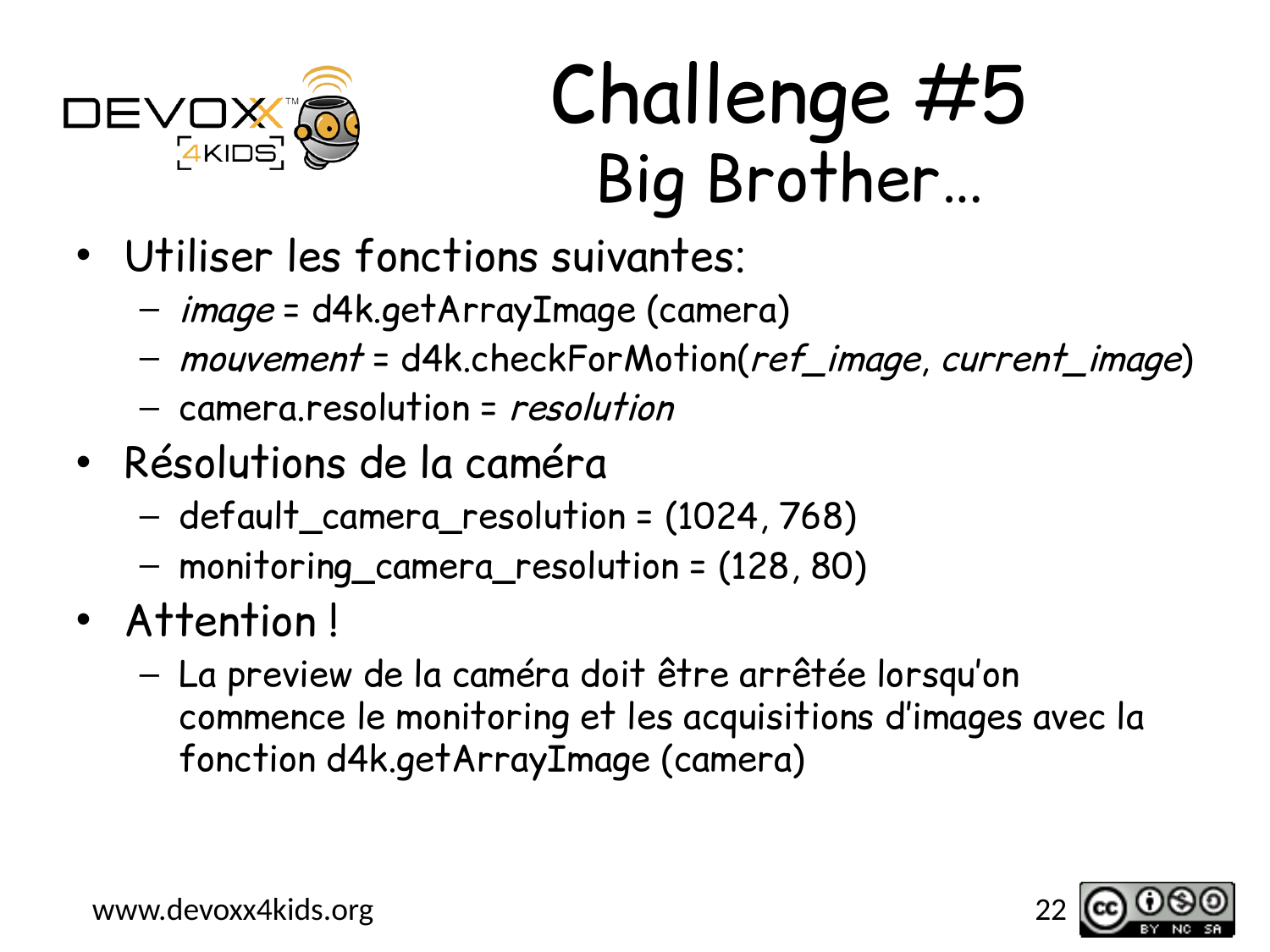

# Challenge #5 Big Brother…
Utiliser les fonctions suivantes:
image = d4k.getArrayImage (camera)
mouvement = d4k.checkForMotion(ref_image, current_image)
camera.resolution = resolution
Résolutions de la caméra
default_camera_resolution = (1024, 768)
monitoring_camera_resolution = (128, 80)
Attention !
La preview de la caméra doit être arrêtée lorsqu’on commence le monitoring et les acquisitions d’images avec la fonction d4k.getArrayImage (camera)

22